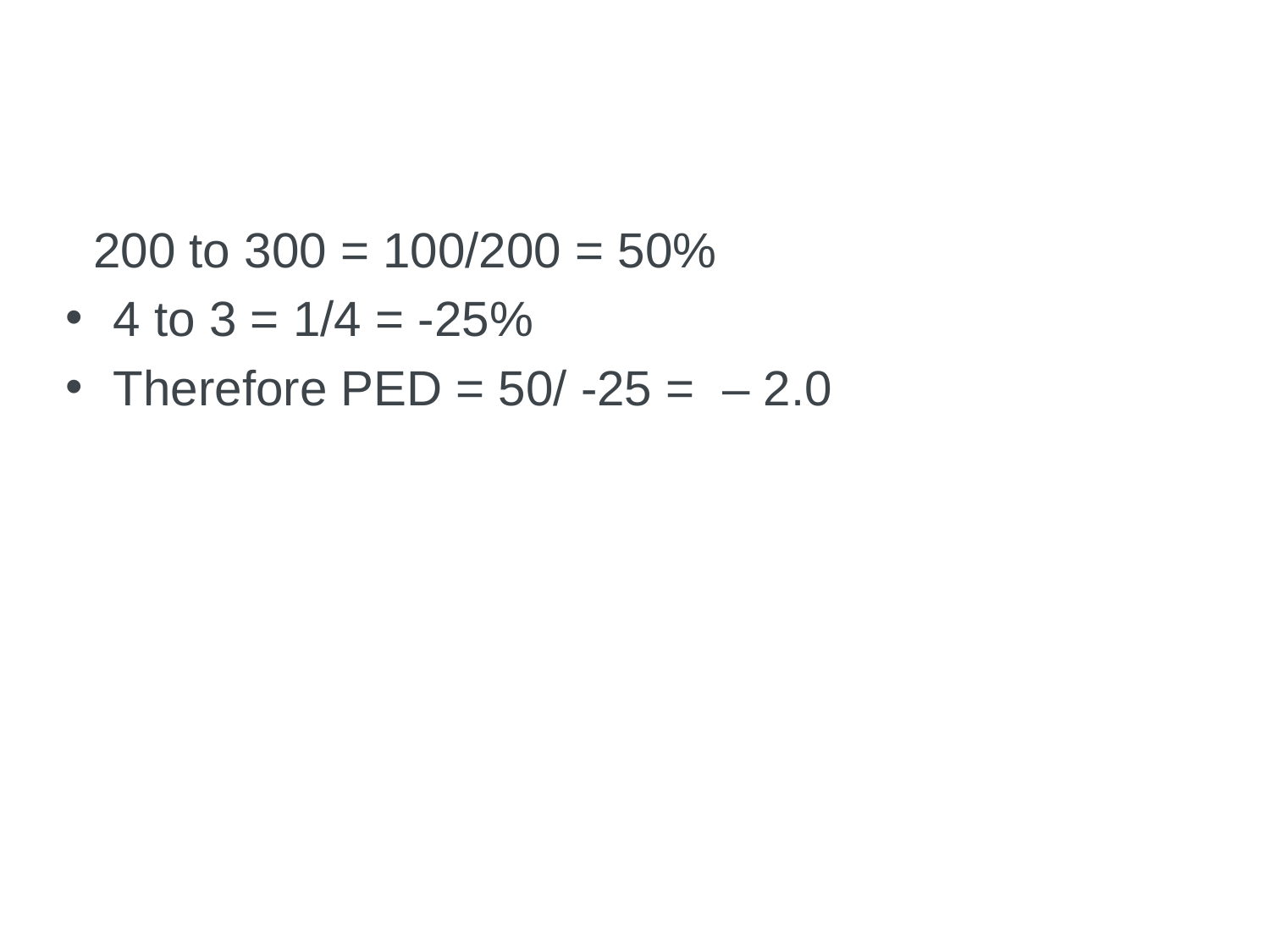

200 to 300 = 100/200 = 50%
4 to 3 = 1/4 = -25%
Therefore PED = 50/ -25 =  – 2.0